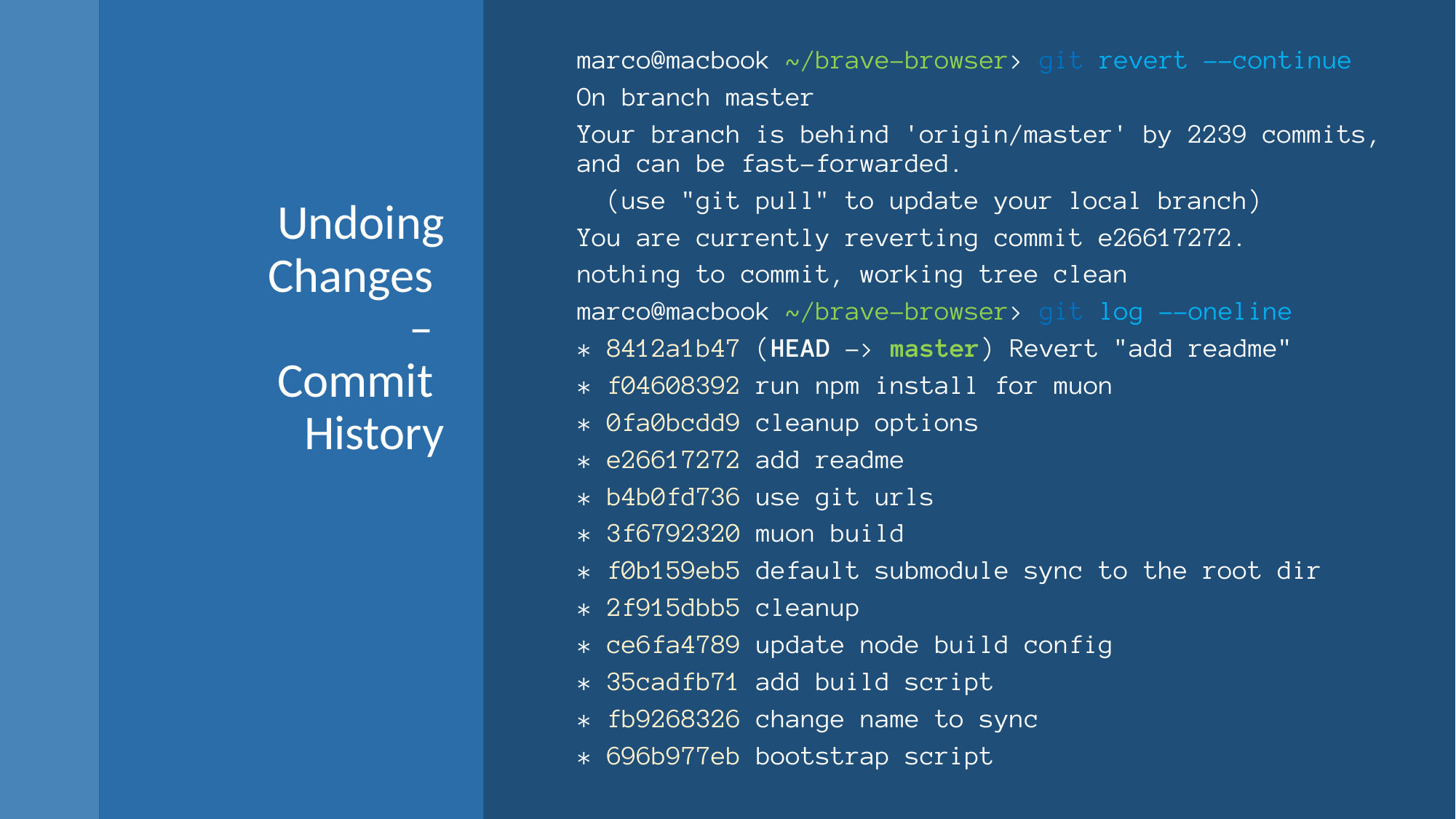

marco@macbook ~/brave-browser> git revert --continue
On branch master
Your branch is behind 'origin/master' by 2239 commits, and can be fast-forwarded.
  (use "git pull" to update your local branch)
You are currently reverting commit e26617272.
nothing to commit, working tree clean
marco@macbook ~/brave-browser> git log --oneline
* 8412a1b47 (HEAD -> master) Revert "add readme"
* f04608392 run npm install for muon
* 0fa0bcdd9 cleanup options
* e26617272 add readme
* b4b0fd736 use git urls
* 3f6792320 muon build
* f0b159eb5 default submodule sync to the root dir
* 2f915dbb5 cleanup
* ce6fa4789 update node build config
* 35cadfb71 add build script
* fb9268326 change name to sync
* 696b977eb bootstrap script

# Undoing Changes – Commit History